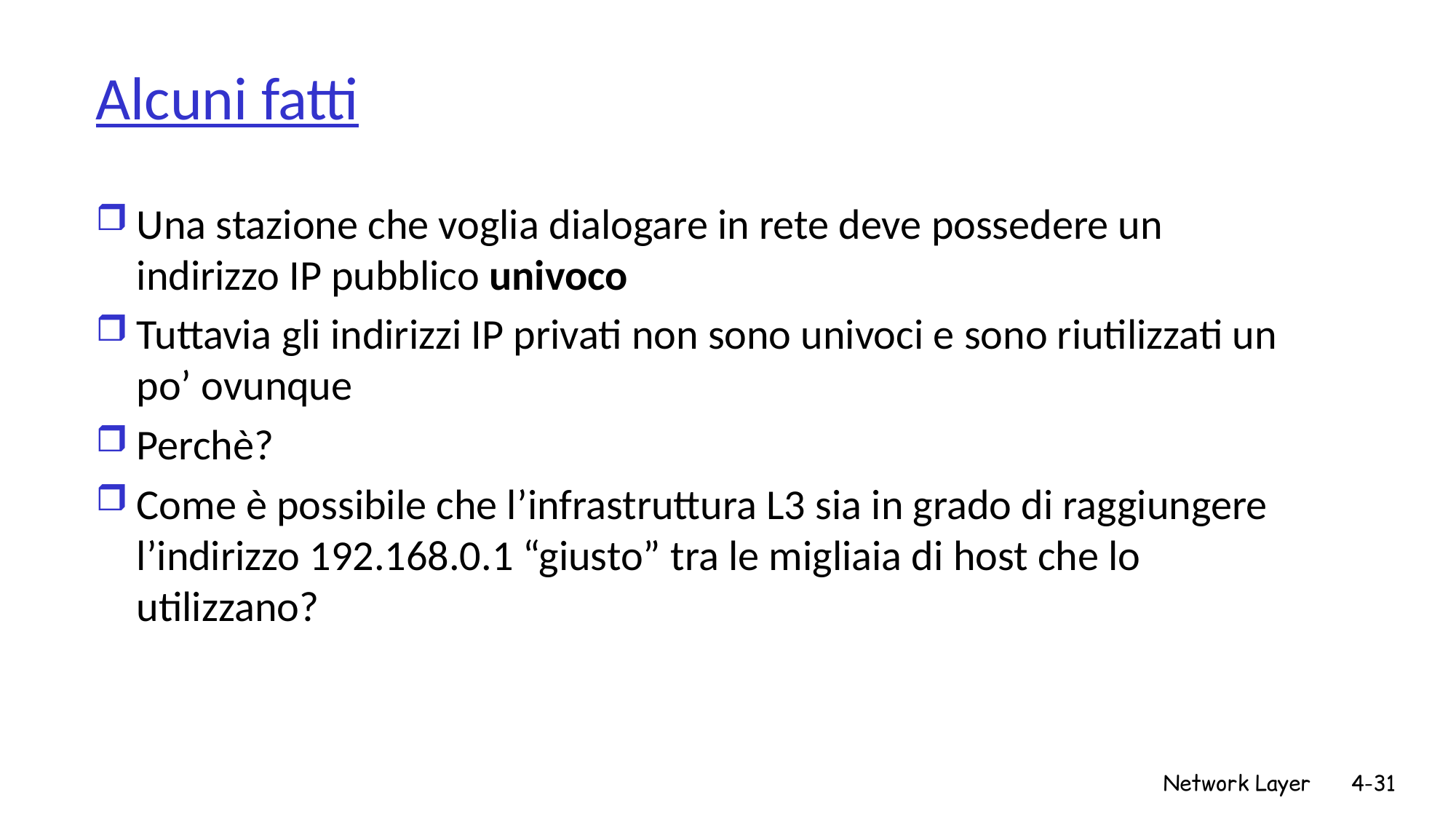

# Alcuni fatti
Una stazione che voglia dialogare in rete deve possedere un indirizzo IP pubblico univoco
Tuttavia gli indirizzi IP privati non sono univoci e sono riutilizzati un po’ ovunque
Perchè?
Come è possibile che l’infrastruttura L3 sia in grado di raggiungere l’indirizzo 192.168.0.1 “giusto” tra le migliaia di host che lo utilizzano?
Network Layer
4-31